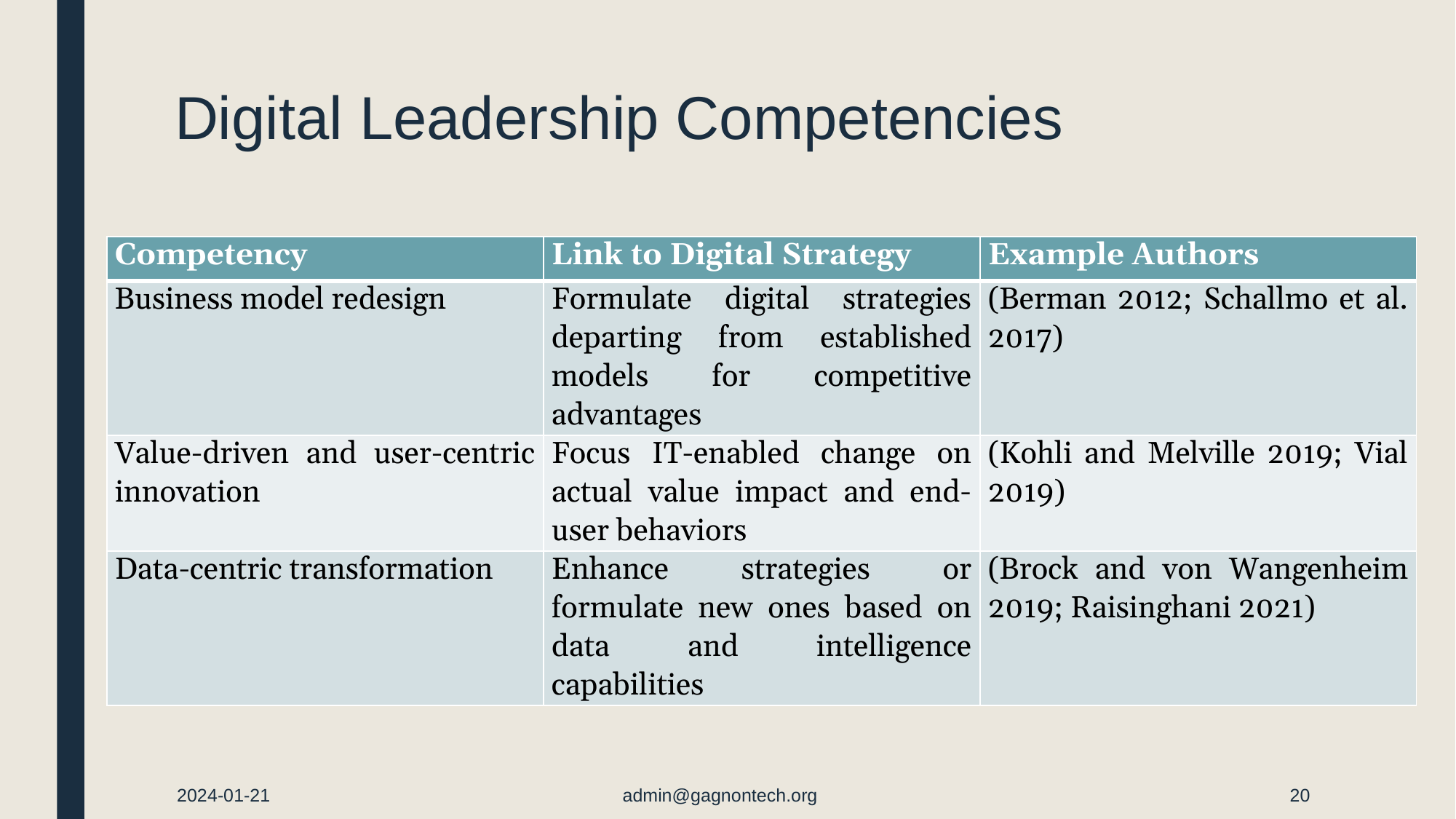

# Digital Leadership Competencies
| Competency | Link to Digital Strategy | Example Authors |
| --- | --- | --- |
| Business model redesign | Formulate digital strategies departing from established models for competitive advantages | (Berman 2012; Schallmo et al. 2017) |
| Value-driven and user-centric innovation | Focus IT-enabled change on actual value impact and end-user behaviors | (Kohli and Melville 2019; Vial 2019) |
| Data-centric transformation | Enhance strategies or formulate new ones based on data and intelligence capabilities | (Brock and von Wangenheim 2019; Raisinghani 2021) |
2024-01-21
admin@gagnontech.org
20